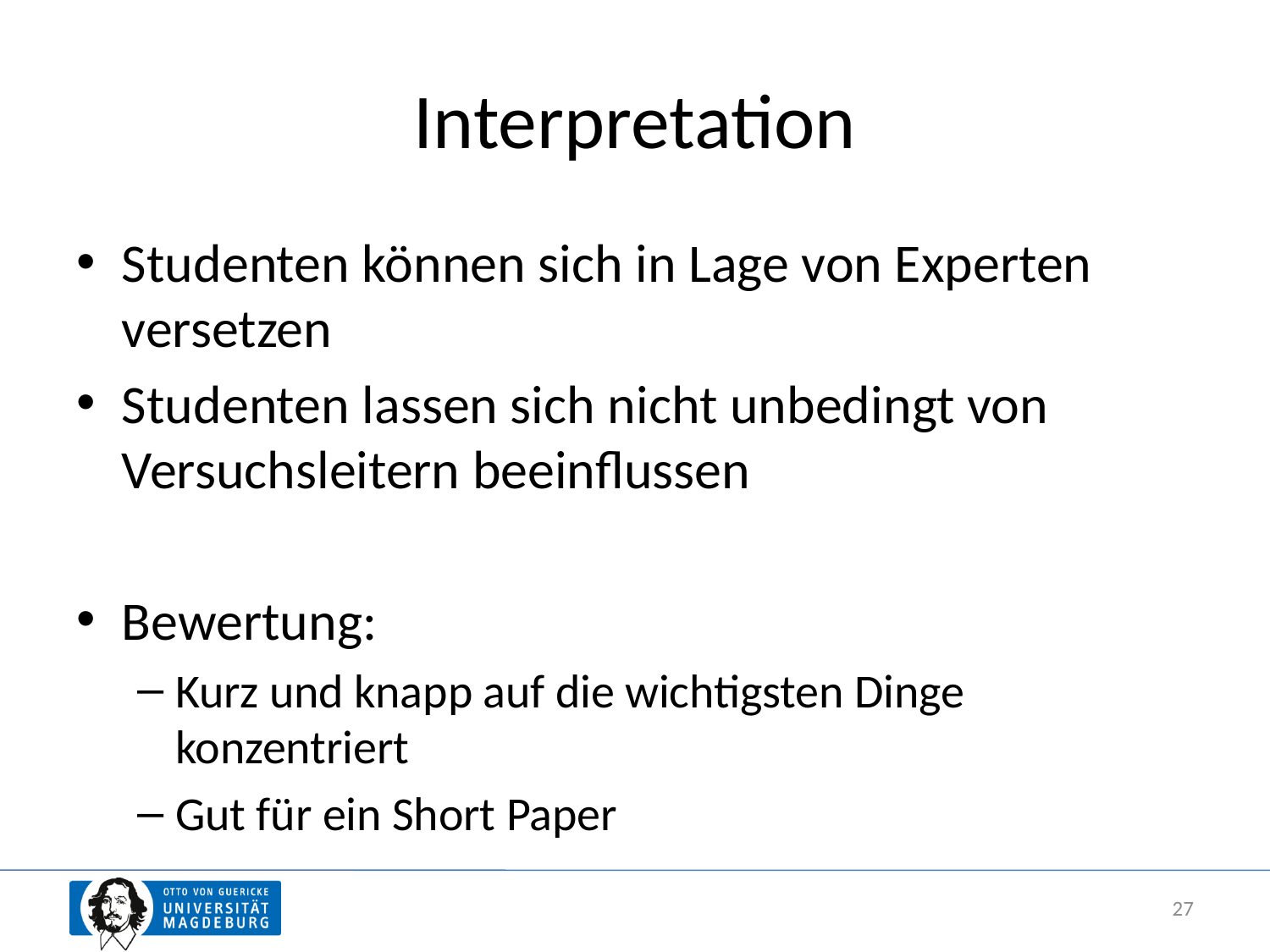

# Interpretation
Studenten können sich in Lage von Experten versetzen
Studenten lassen sich nicht unbedingt von Versuchsleitern beeinflussen

Bewertung:
Kurz und knapp auf die wichtigsten Dinge konzentriert
Gut für ein Short Paper
27